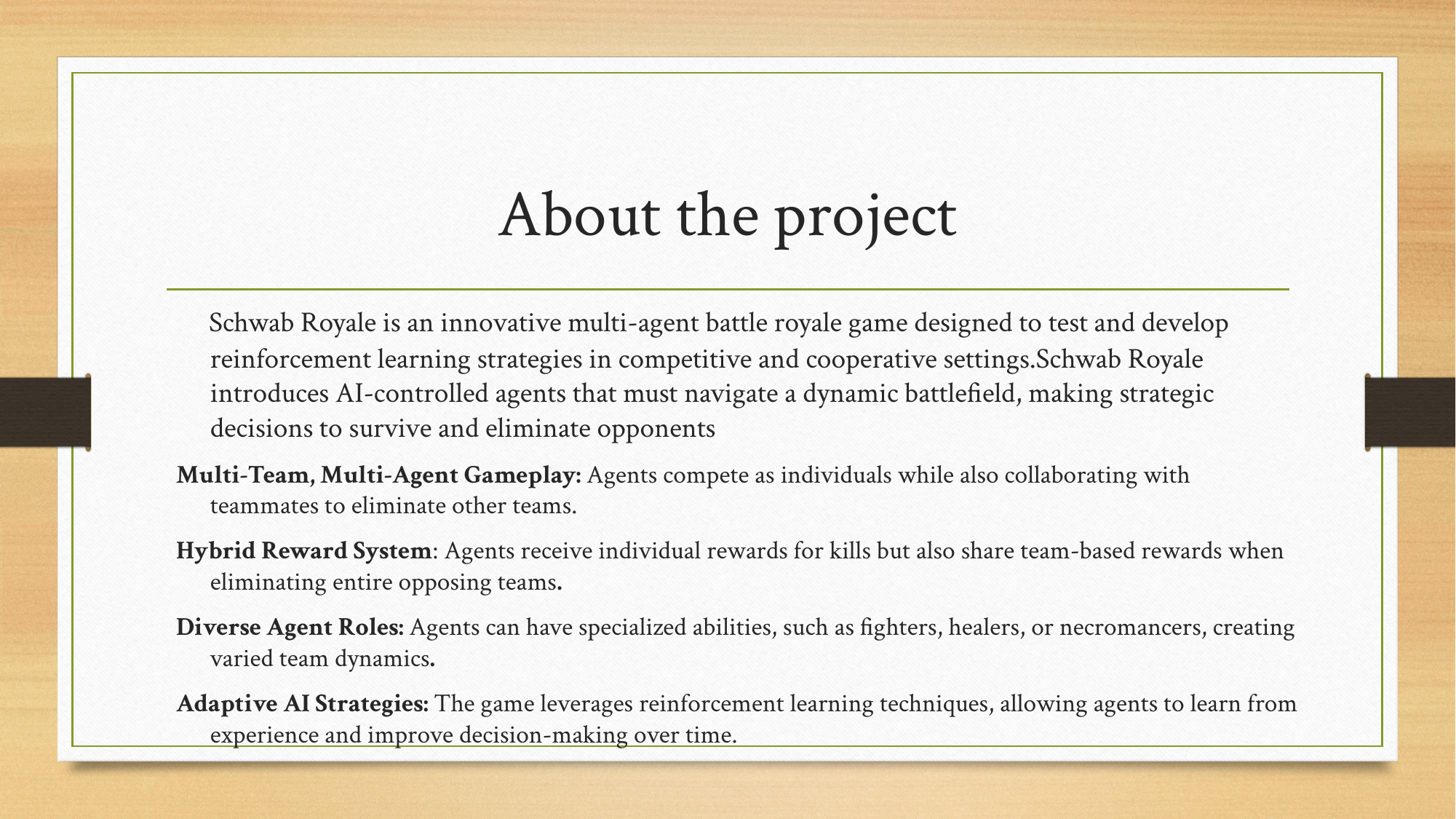

# About the project
    Schwab Royale is an innovative multi-agent battle royale game designed to test and develop reinforcement learning strategies in competitive and cooperative settings.Schwab Royale introduces AI-controlled agents that must navigate a dynamic battlefield, making strategic decisions to survive and eliminate opponents
Multi-Team, Multi-Agent Gameplay: Agents compete as individuals while also collaborating with teammates to eliminate other teams.
Hybrid Reward System: Agents receive individual rewards for kills but also share team-based rewards when eliminating entire opposing teams.
Diverse Agent Roles: Agents can have specialized abilities, such as fighters, healers, or necromancers, creating varied team dynamics.
Adaptive AI Strategies: The game leverages reinforcement learning techniques, allowing agents to learn from experience and improve decision-making over time.